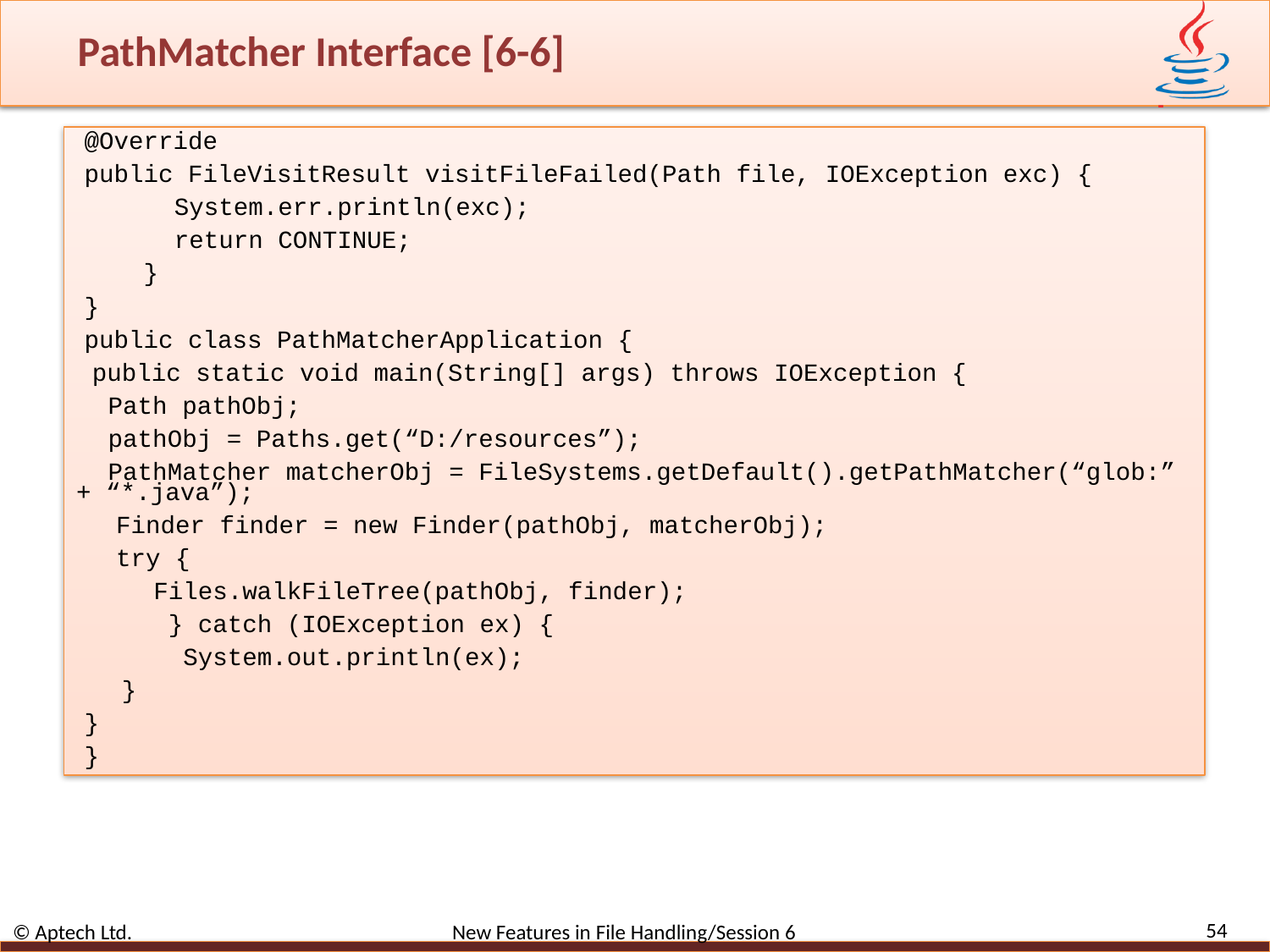

# PathMatcher Interface [6-6]

@Override
public FileVisitResult visitFileFailed(Path file, IOException exc) {
     System.err.println(exc);
     return CONTINUE;
    }
}
public class PathMatcherApplication {
public static void main(String[] args) throws IOException {
Path pathObj;
pathObj = Paths.get(“D:/resources”);
PathMatcher matcherObj = FileSystems.getDefault().getPathMatcher(“glob:” + “*.java”);
Finder finder = new Finder(pathObj, matcherObj);
try {
  Files.walkFileTree(pathObj, finder);
   } catch (IOException ex) {
    System.out.println(ex);
  }
}
}
54
© Aptech Ltd.                                                                  New Features in File Handling/Session 6